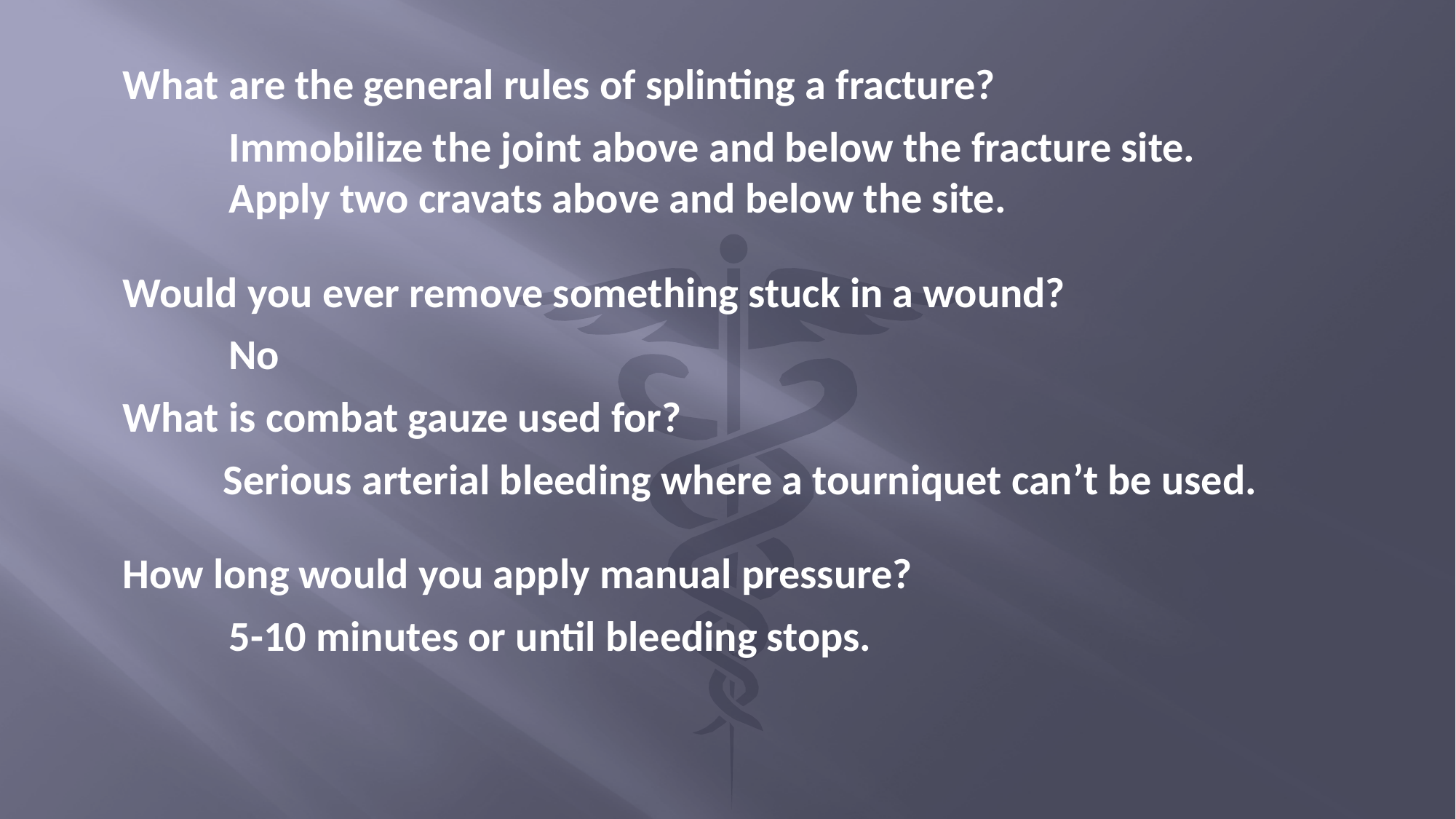

What are the general rules of splinting a fracture?
Immobilize the joint above and below the fracture site. Apply two cravats above and below the site.
Would you ever remove something stuck in a wound?
No
What is combat gauze used for?
Serious arterial bleeding where a tourniquet can’t be used.
How long would you apply manual pressure?
5-10 minutes or until bleeding stops.